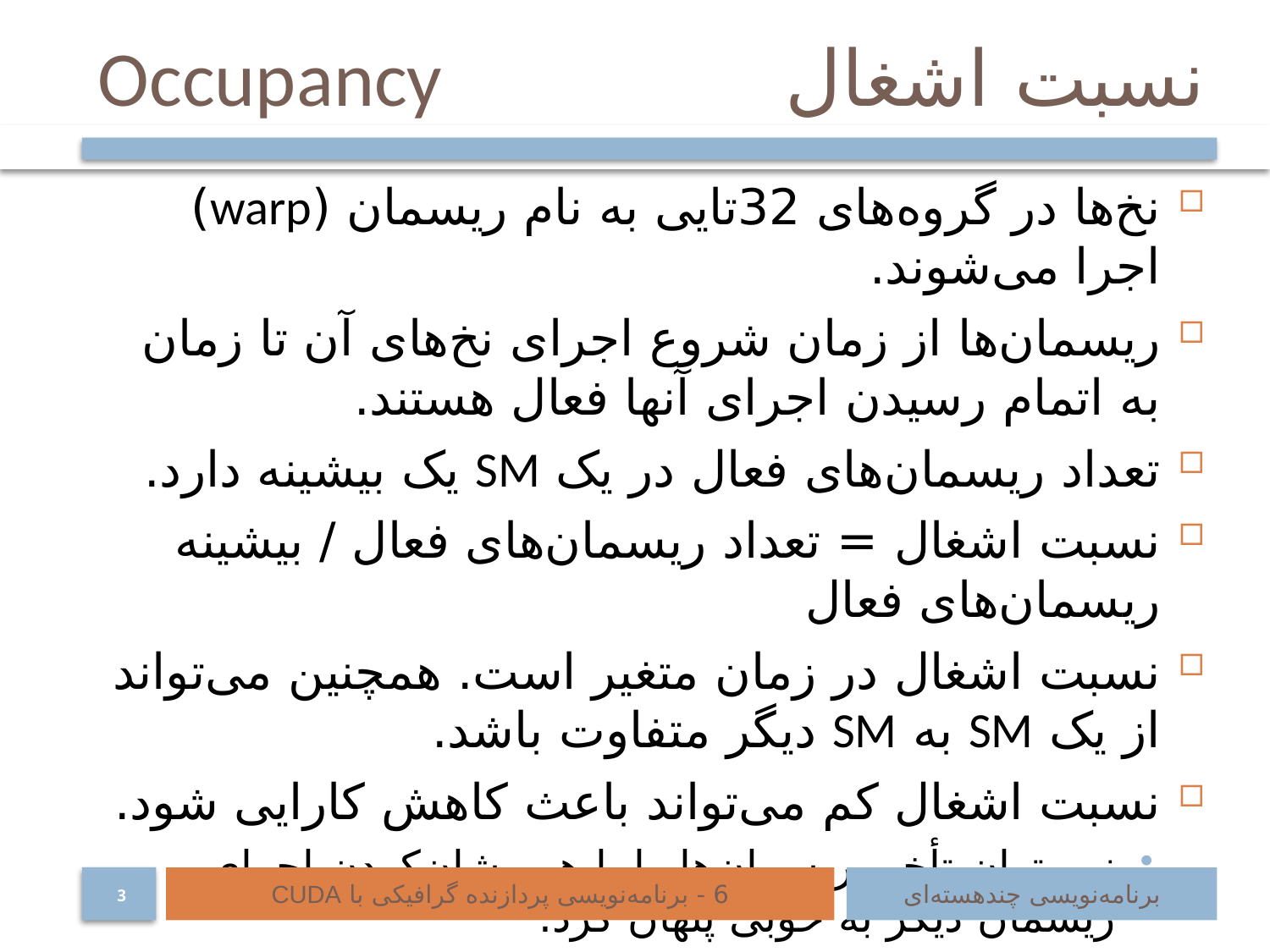

# نسبت اشغال				Occupancy
نخ‌ها در گروه‌های 32تایی به نام ریسمان (warp) اجرا می‌شوند.
ریسمان‌ها از زمان شروع اجرای نخ‌های آن تا زمان به اتمام رسیدن اجرای آنها فعال هستند.
تعداد ریسمان‌های فعال در یک SM یک بیشینه دارد.
نسبت اشغال = تعداد ریسمان‌های فعال / بیشینه ریسمان‌های فعال
نسبت اشغال در زمان متغیر است. همچنین می‌تواند از یک SM به SM دیگر متفاوت باشد.
نسبت اشغال کم می‎‌تواند باعث کاهش کارایی شود.
نمی‌توان تأخیر ریسمان‌ها را با همپوشان‌کردن اجرای ریسمان دیگر به خوبی پنهان کرد.

6 - برنامه‌نویسی پردازنده گرافیکی با CUDA
برنامه‌نویسی چند‌هسته‌ای
3